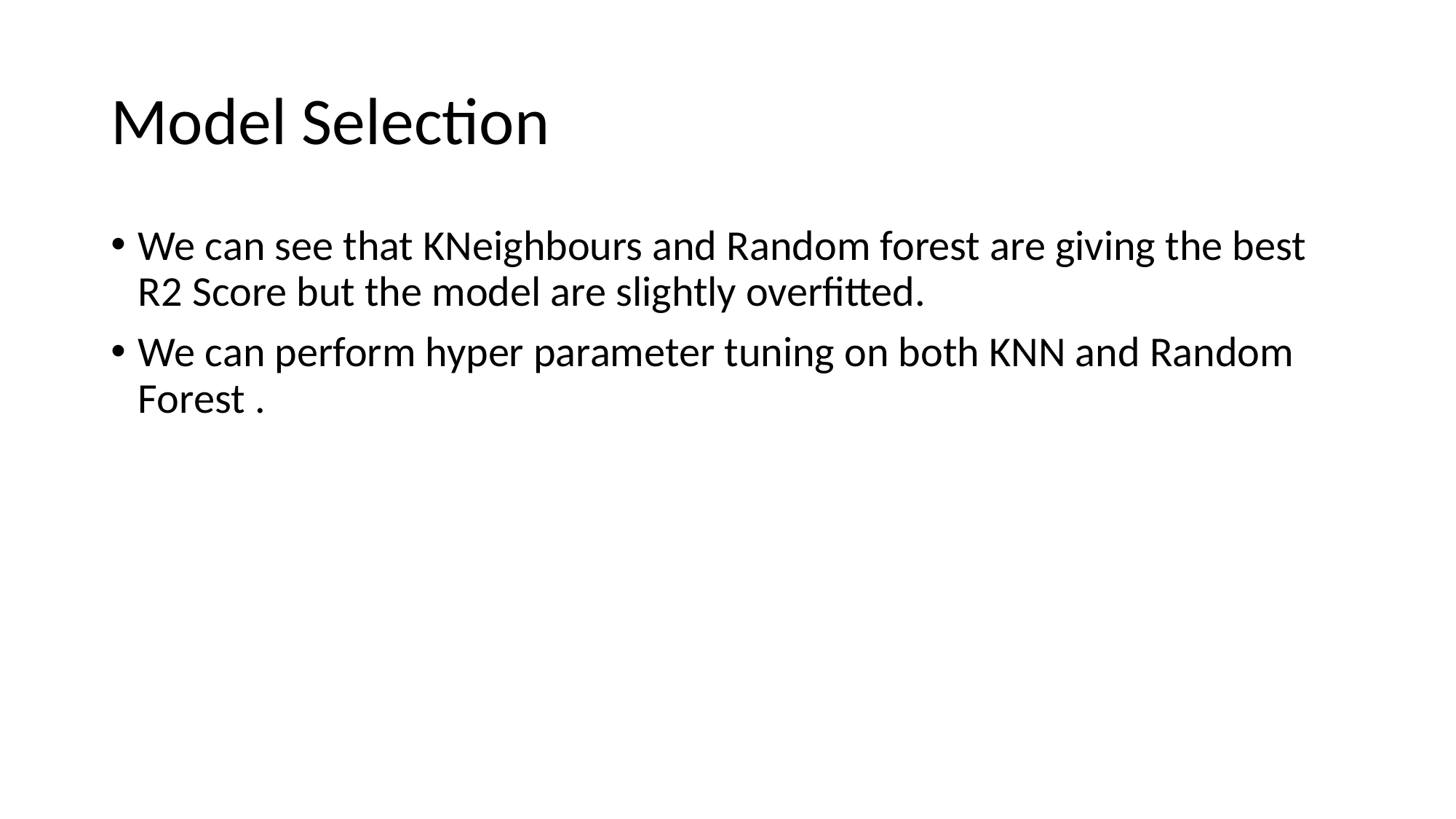

# Model Selection
We can see that KNeighbours and Random forest are giving the best R2 Score but the model are slightly overfitted.
We can perform hyper parameter tuning on both KNN and Random Forest .